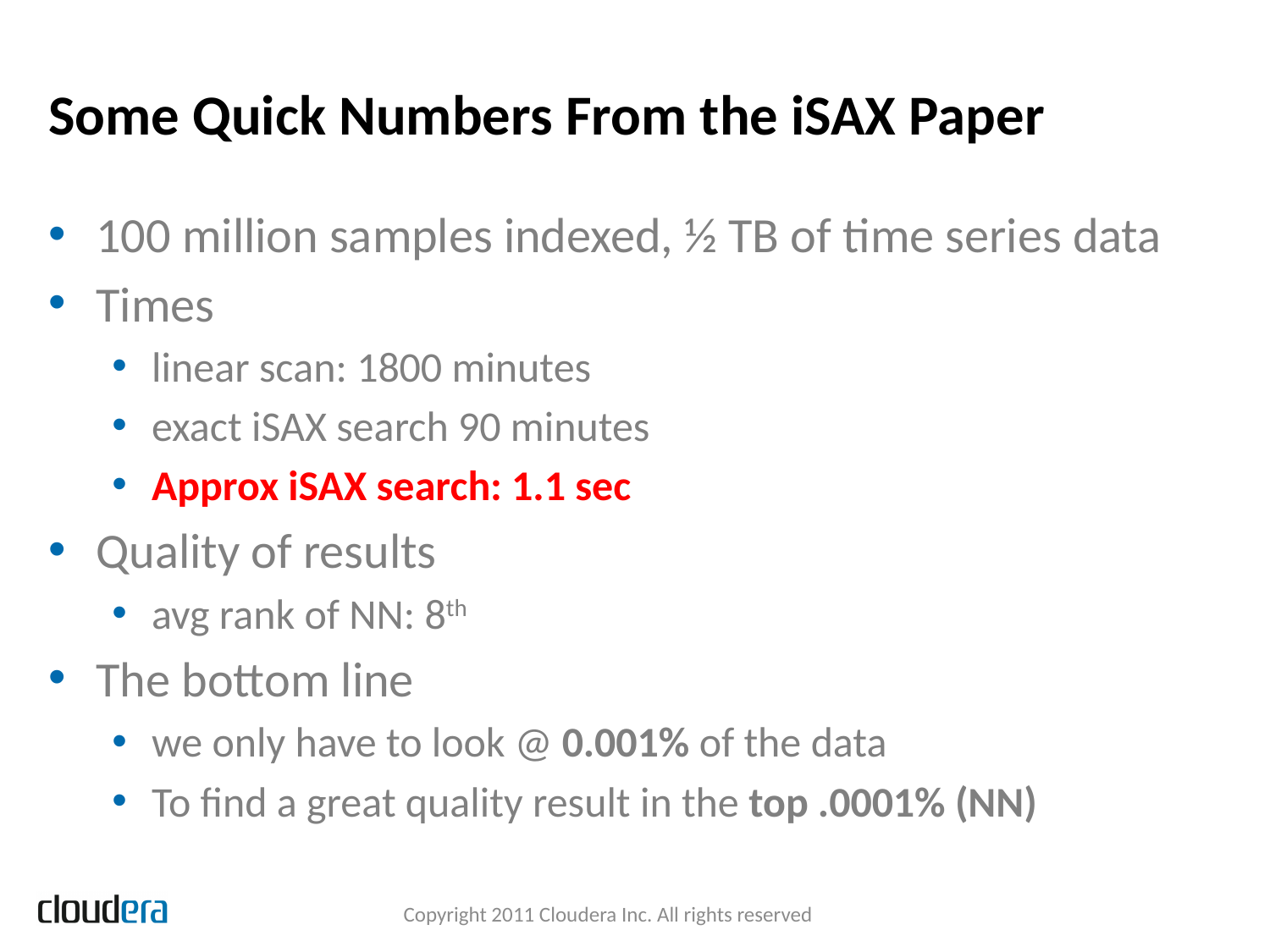

# Some Quick Numbers From the iSAX Paper
100 million samples indexed, ½ TB of time series data
Times
linear scan: 1800 minutes
exact iSAX search 90 minutes
Approx iSAX search: 1.1 sec
Quality of results
avg rank of NN: 8th
The bottom line
we only have to look @ 0.001% of the data
To find a great quality result in the top .0001% (NN)
Copyright 2011 Cloudera Inc. All rights reserved